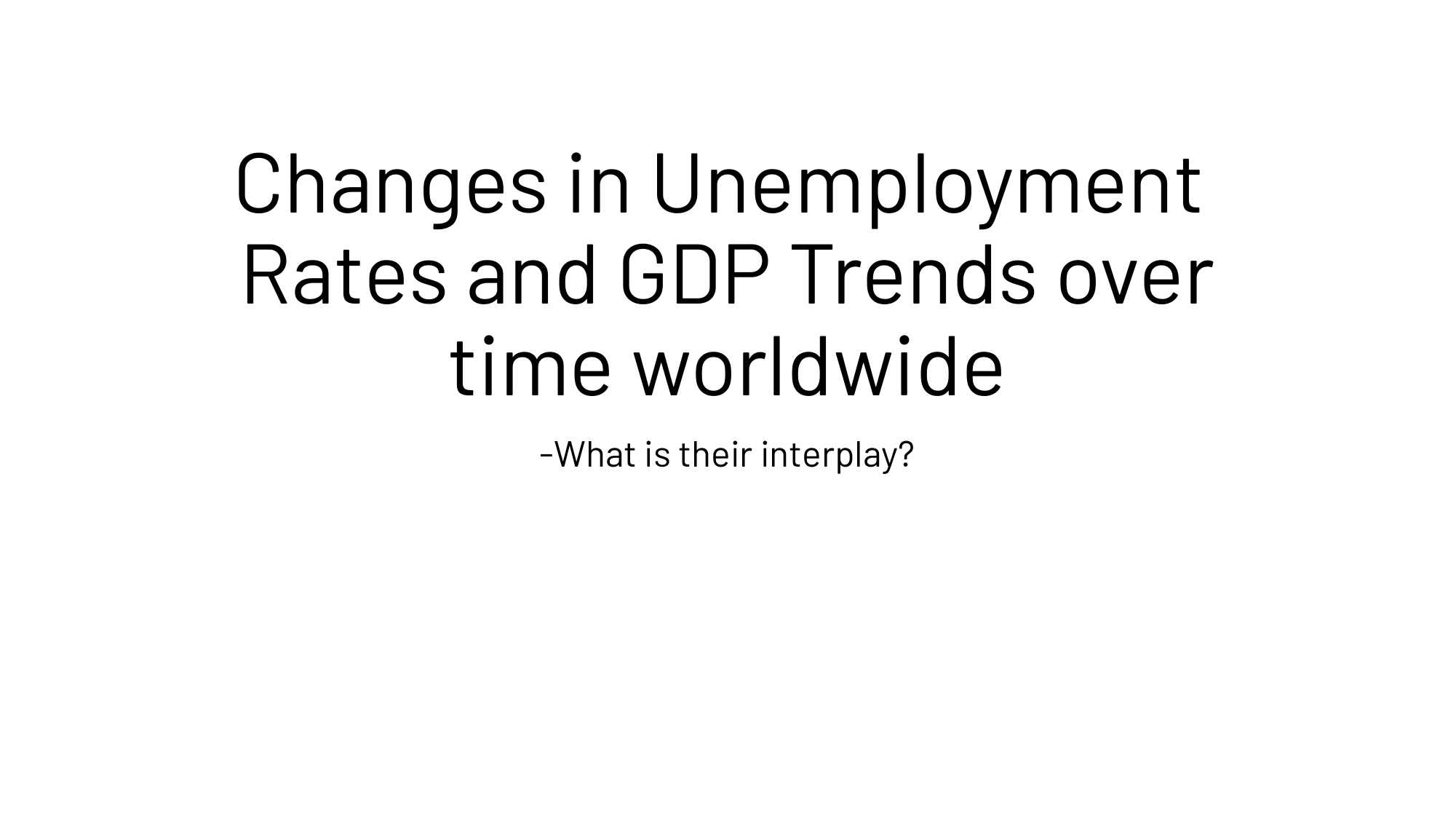

# Changes in Unemployment  Rates and GDP Trends over time worldwide
-What is their interplay?